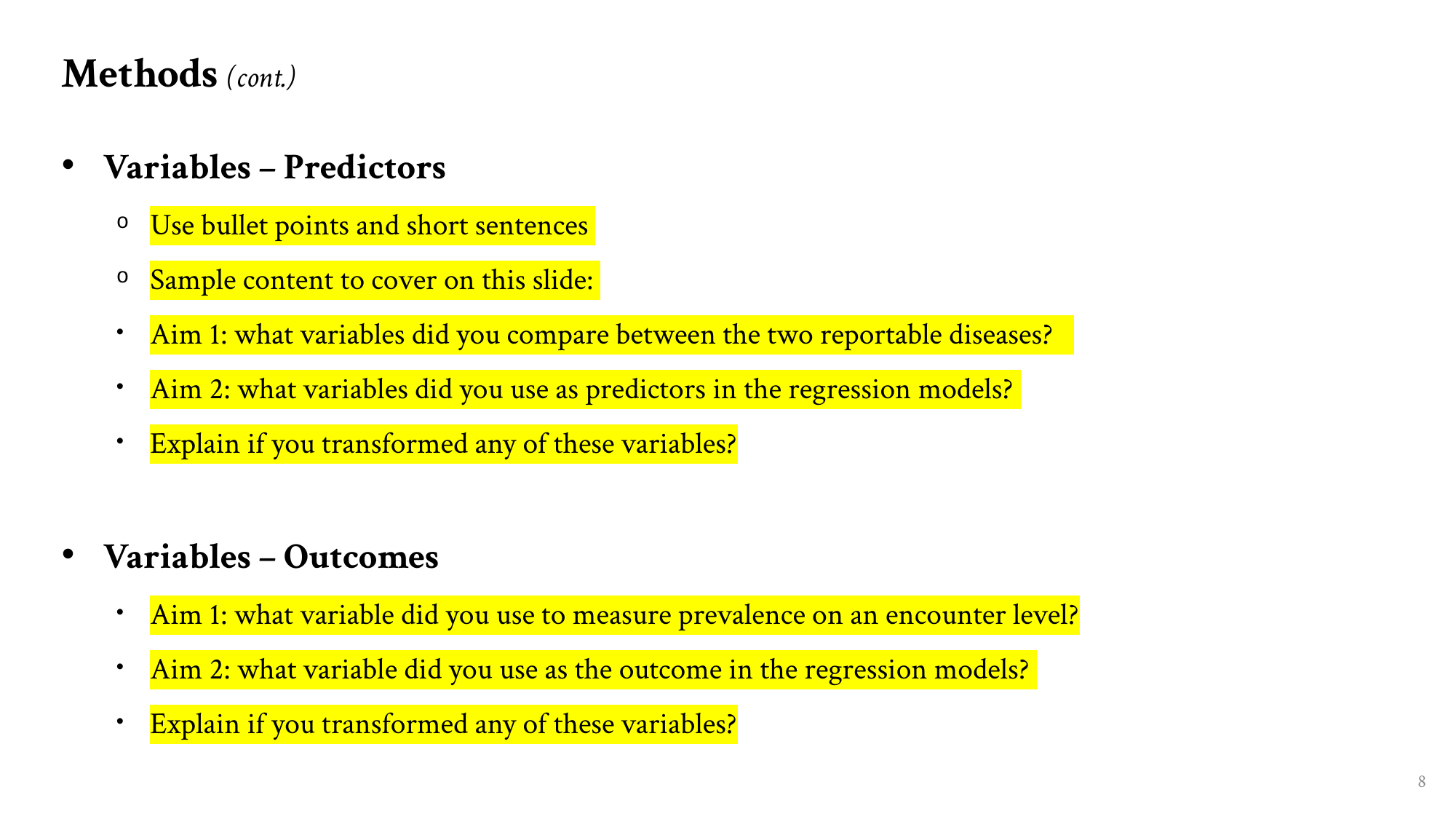

# Methods (cont.)
Variables – Predictors
Use bullet points and short sentences
Sample content to cover on this slide:
Aim 1: what variables did you compare between the two reportable diseases?
Aim 2: what variables did you use as predictors in the regression models?
Explain if you transformed any of these variables?

Variables – Outcomes
Aim 1: what variable did you use to measure prevalence on an encounter level?
Aim 2: what variable did you use as the outcome in the regression models?
Explain if you transformed any of these variables?

8